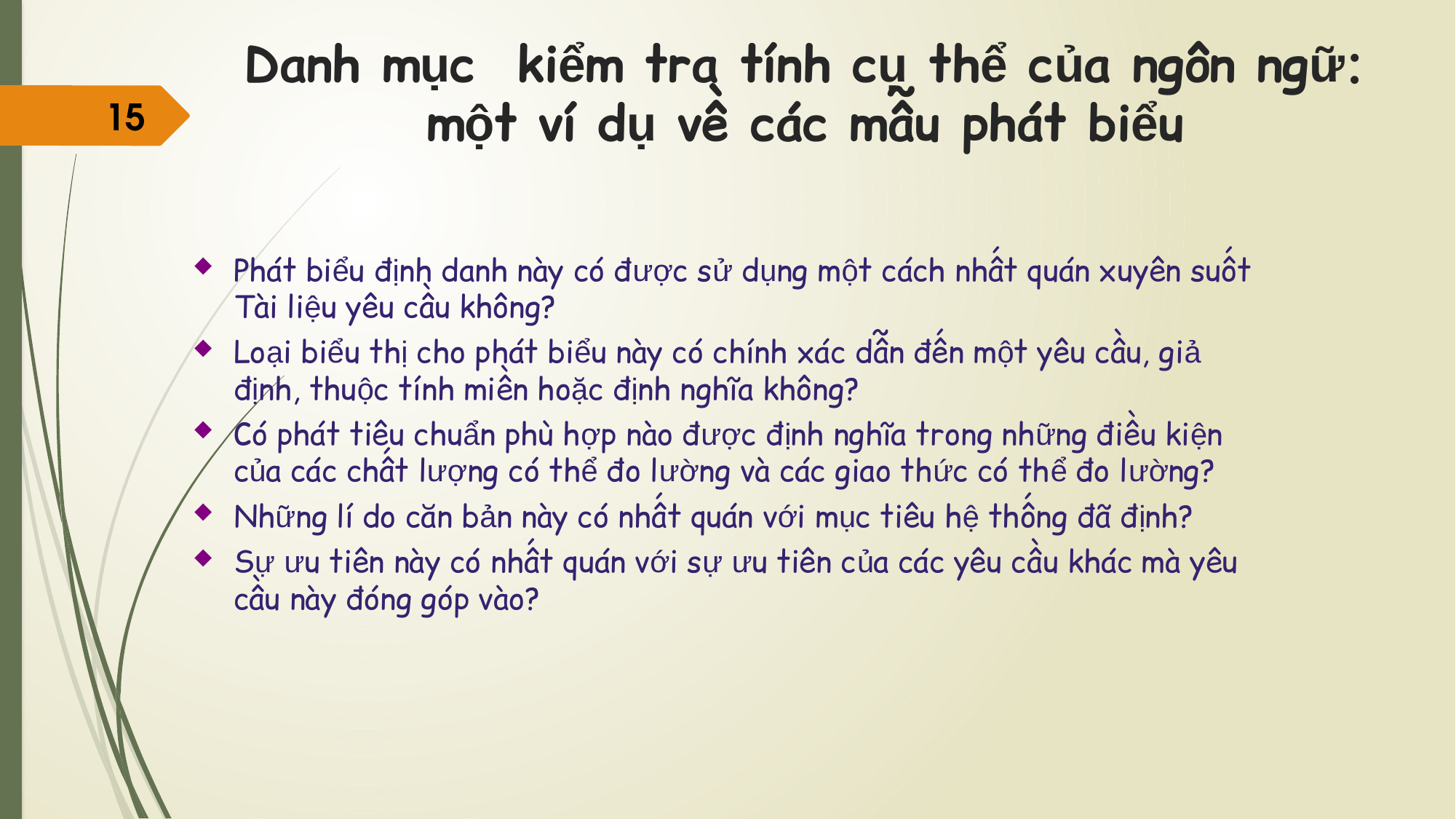

# Danh mục  kiểm tra tính cụ thể của ngôn ngữ: một ví dụ về các mẫu phát biểu
15
Phát biểu định danh này có được sử dụng một cách nhất quán xuyên suốt Tài liệu yêu cầu không?
Loại biểu thị cho phát biểu này có chính xác dẫn đến một yêu cầu, giả định, thuộc tính miền hoặc định nghĩa không?
Có phát tiêu chuẩn phù hợp nào được định nghĩa trong những điều kiện của các chất lượng có thể đo lường và các giao thức có thể đo lường?
Những lí do căn bản này có nhất quán với mục tiêu hệ thống đã định?
Sự ưu tiên này có nhất quán với sự ưu tiên của các yêu cầu khác mà yêu cầu này đóng góp vào?